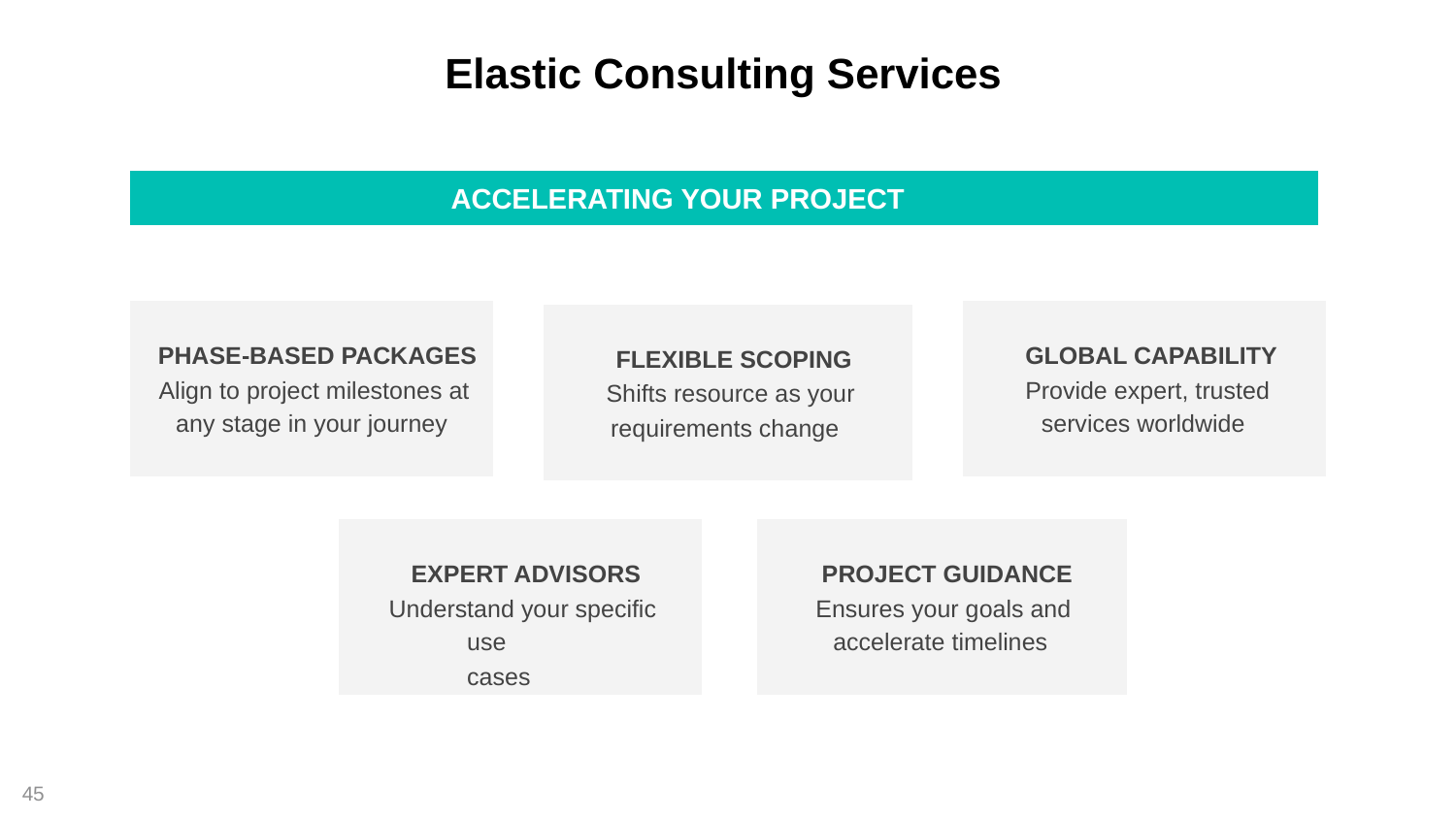

Elastic Consulting Services
ACCELERATING YOUR PROJECT SUCCESS
PHASE-BASED PACKAGES Align to project milestones at
GLOBAL CAPABILITY Provide expert, trusted
FLEXIBLE SCOPING Shifts resource as your
any stage in your journey
services worldwide
requirements change
EXPERT ADVISORS Understand your specific
PROJECT GUIDANCE Ensures your goals and
use cases
accelerate timelines

45